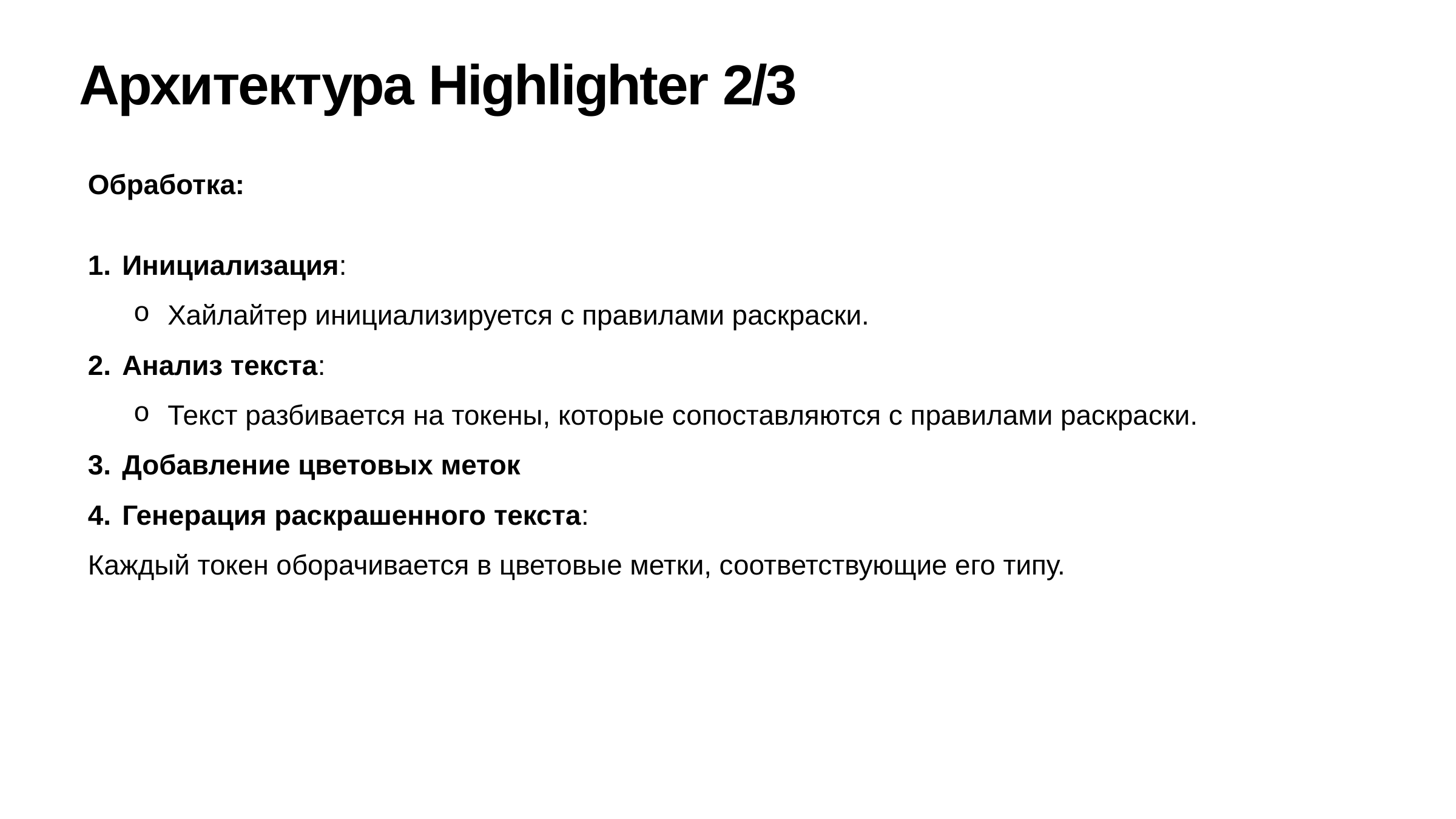

Архитектура Highlighter 2/3
Обработка:
Инициализация:
Хайлайтер инициализируется с правилами раскраски.
Анализ текста:
Текст разбивается на токены, которые сопоставляются с правилами раскраски.
Добавление цветовых меток
Генерация раскрашенного текста:
Каждый токен оборачивается в цветовые метки, соответствующие его типу.